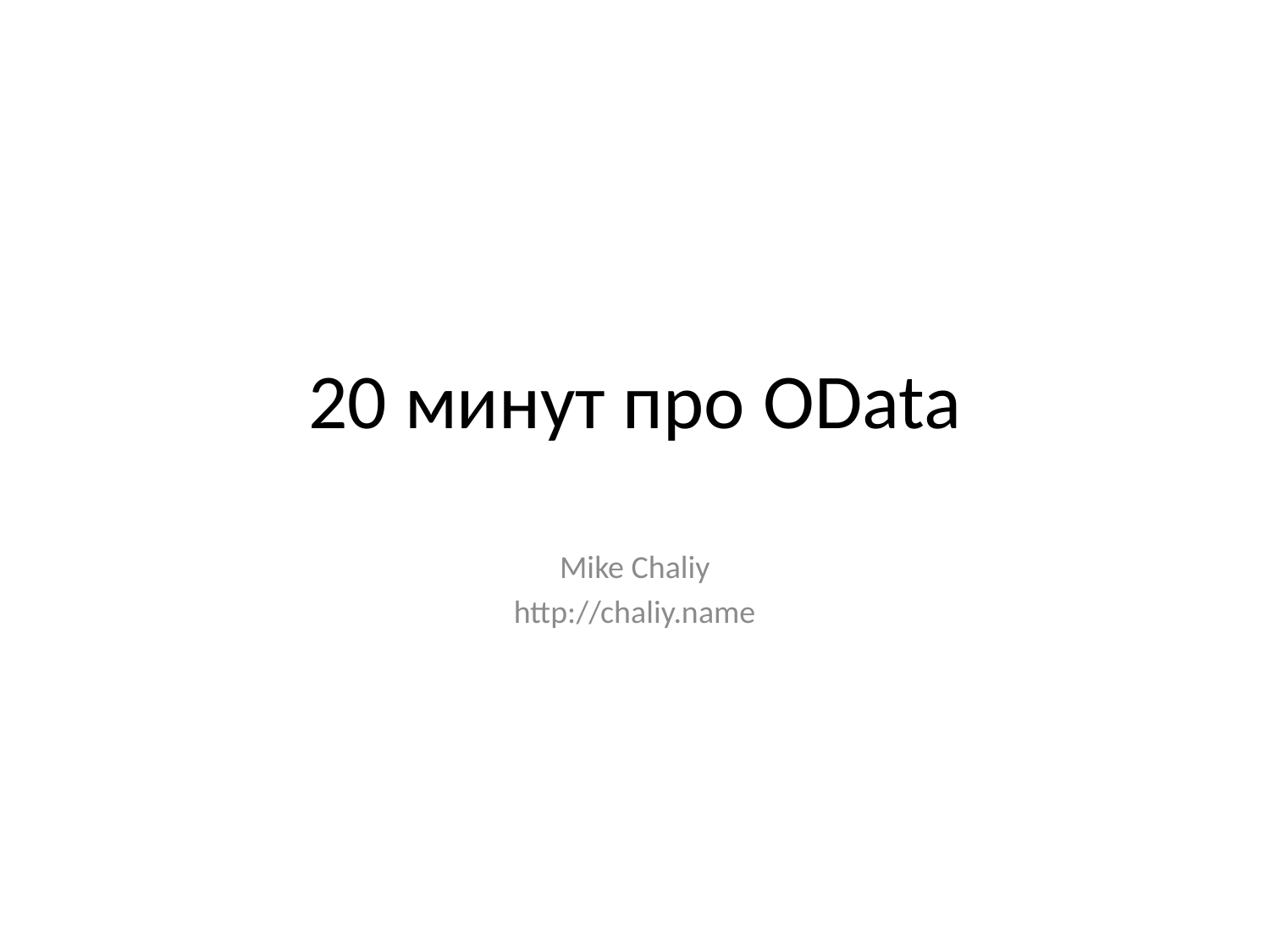

# 20 минут про OData
Mike Chaliy
http://chaliy.name